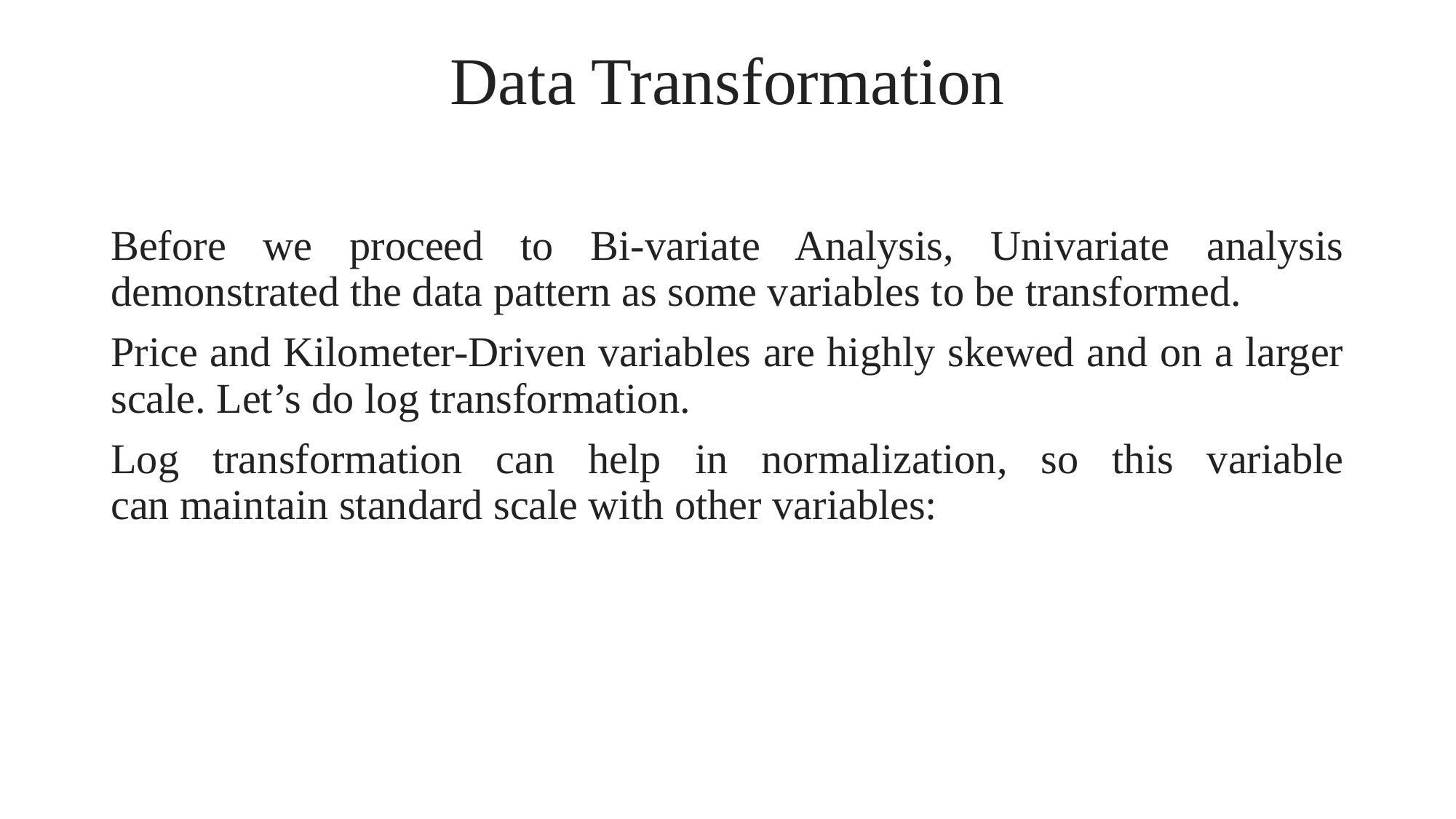

# Data Transformation
Before we proceed to Bi-variate Analysis, Univariate analysis demonstrated the data pattern as some variables to be transformed.
Price and Kilometer-Driven variables are highly skewed and on a larger scale. Let’s do log transformation.
Log transformation can help in normalization, so this variable can maintain standard scale with other variables: